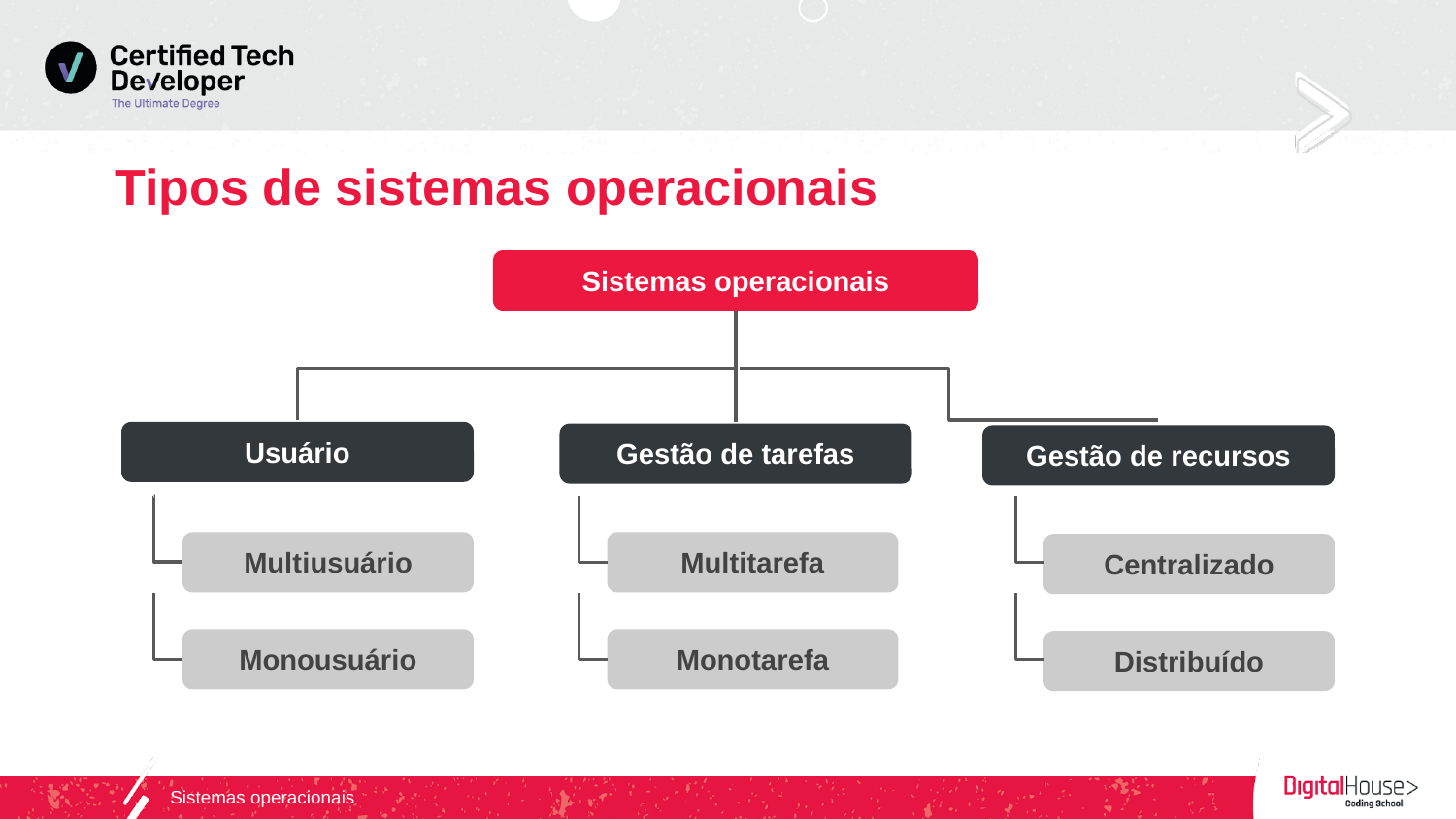

Título
# Tipos de sistemas operacionais
Sistemas operacionais

Usuário

Gestão de tarefas

Gestão de recursos

Multiusuário
Multitarefa

Centralizado

Monousuário
Monotarefa

Distribuído